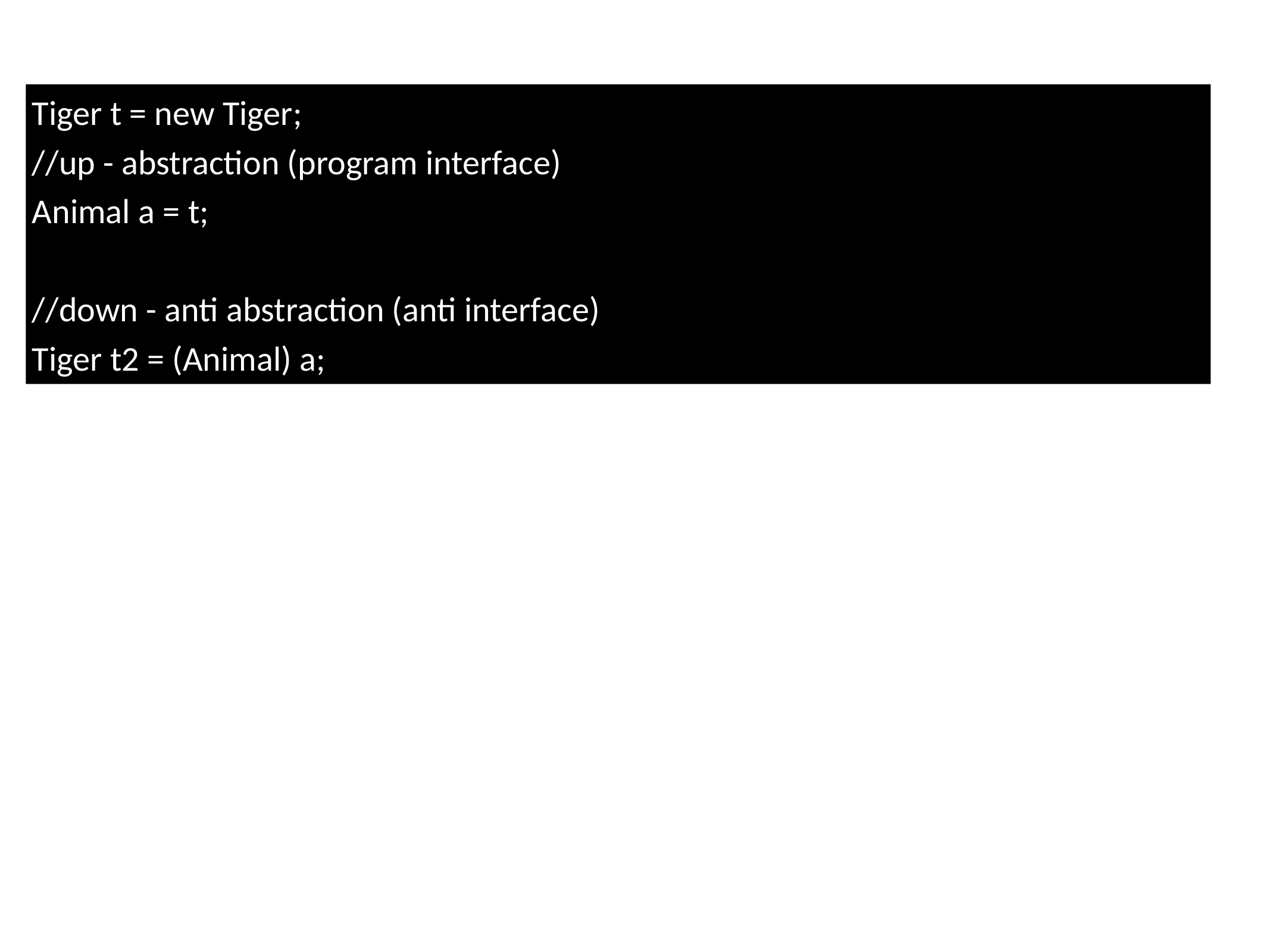

Tiger t = new Tiger;
//up - abstraction (program interface)
Animal a = t;

//down - anti abstraction (anti interface)
Tiger t2 = (Animal) a;